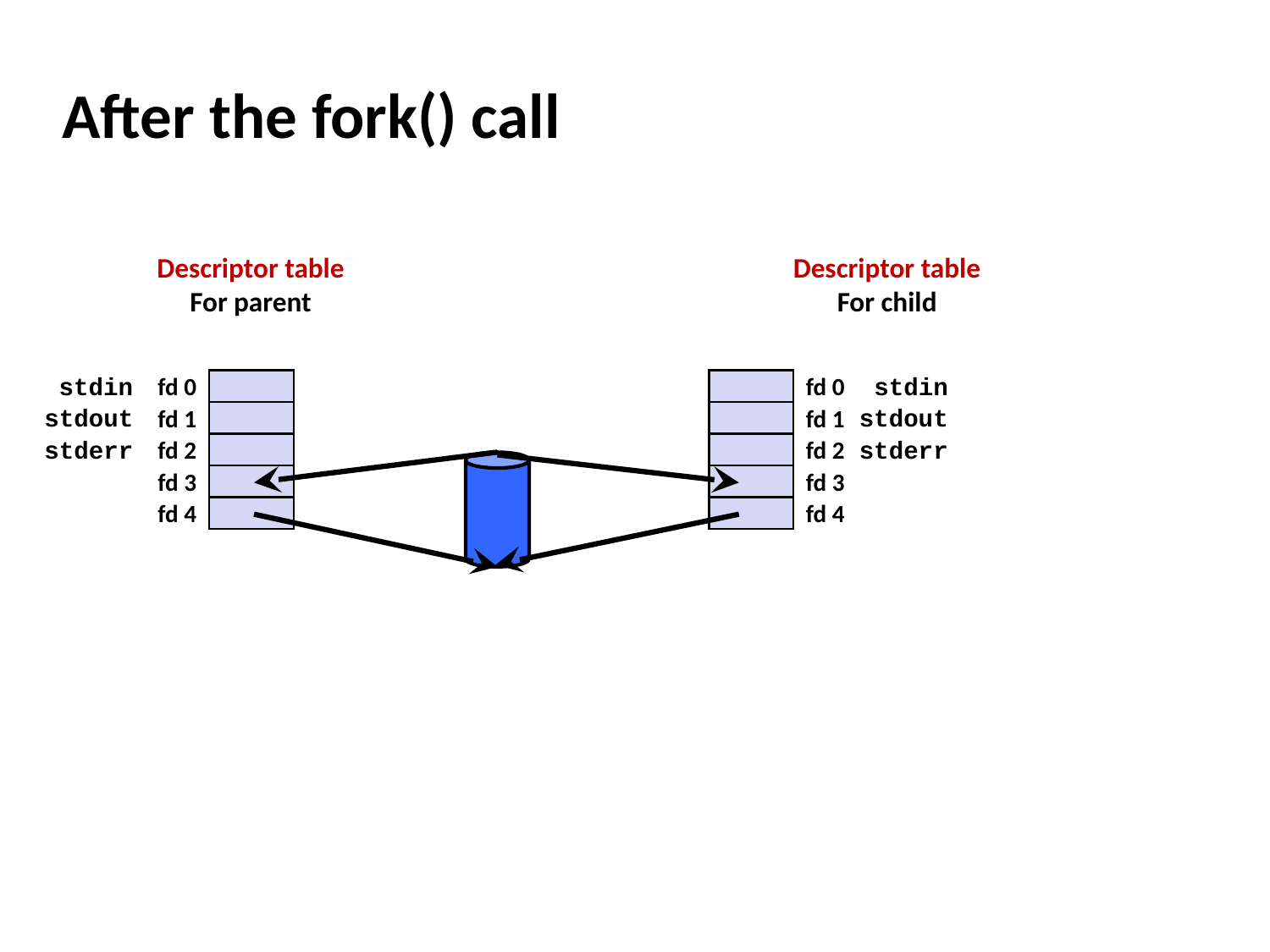

# After the fork() call
Descriptor table
For parent
Descriptor table
For child
stdin
stdin
fd 0

fd 0
stdout
stdout
fd 1

fd 1
stderr
stderr
fd 2

fd 2

fd 3

fd 3
fd 4

fd 4